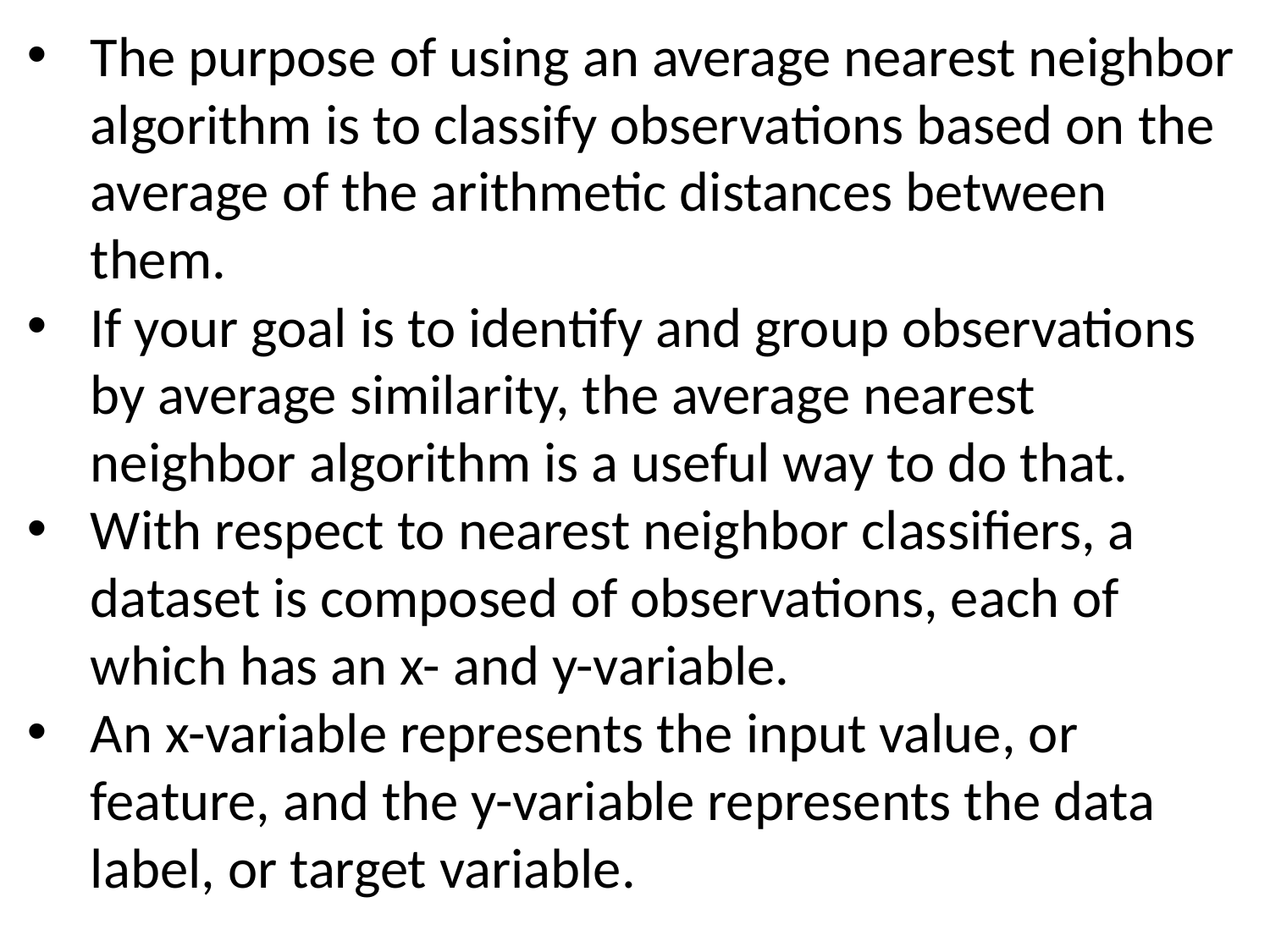

The purpose of using an average nearest neighbor algorithm is to classify observations based on the average of the arithmetic distances between them.
If your goal is to identify and group observations by average similarity, the average nearest neighbor algorithm is a useful way to do that.
With respect to nearest neighbor classifiers, a dataset is composed of observations, each of which has an x- and y-variable.
An x-variable represents the input value, or feature, and the y-variable represents the data label, or target variable.